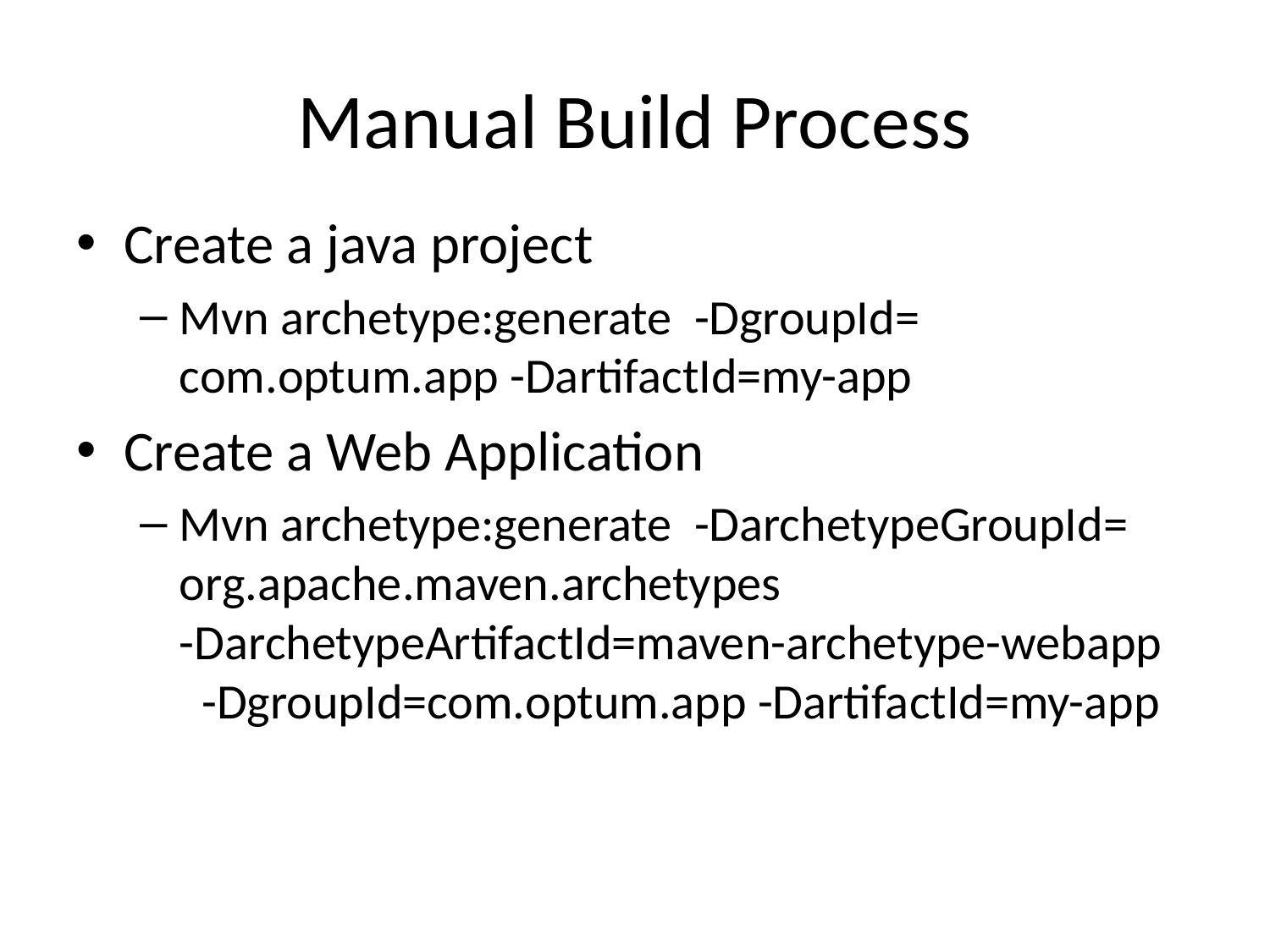

# Manual Build Process
Create a java project
Mvn archetype:generate  -DgroupId= com.optum.app -DartifactId=my-app
Create a Web Application
Mvn archetype:generate  -DarchetypeGroupId= org.apache.maven.archetypes                                    -DarchetypeArtifactId=maven-archetype-webapp     -DgroupId=com.optum.app -DartifactId=my-app